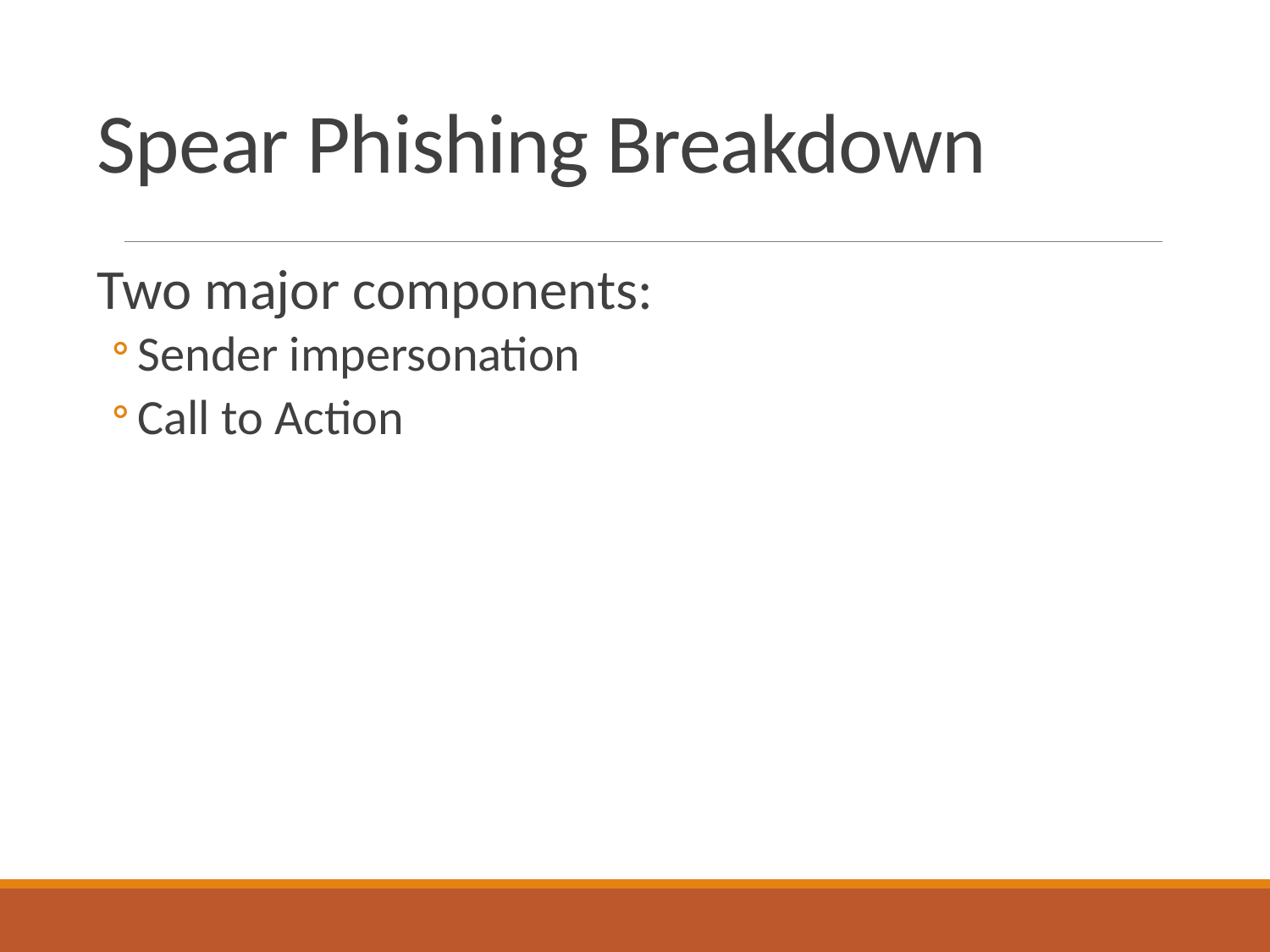

# Spear Phishing Breakdown
Two major components:
Sender impersonation
Call to Action